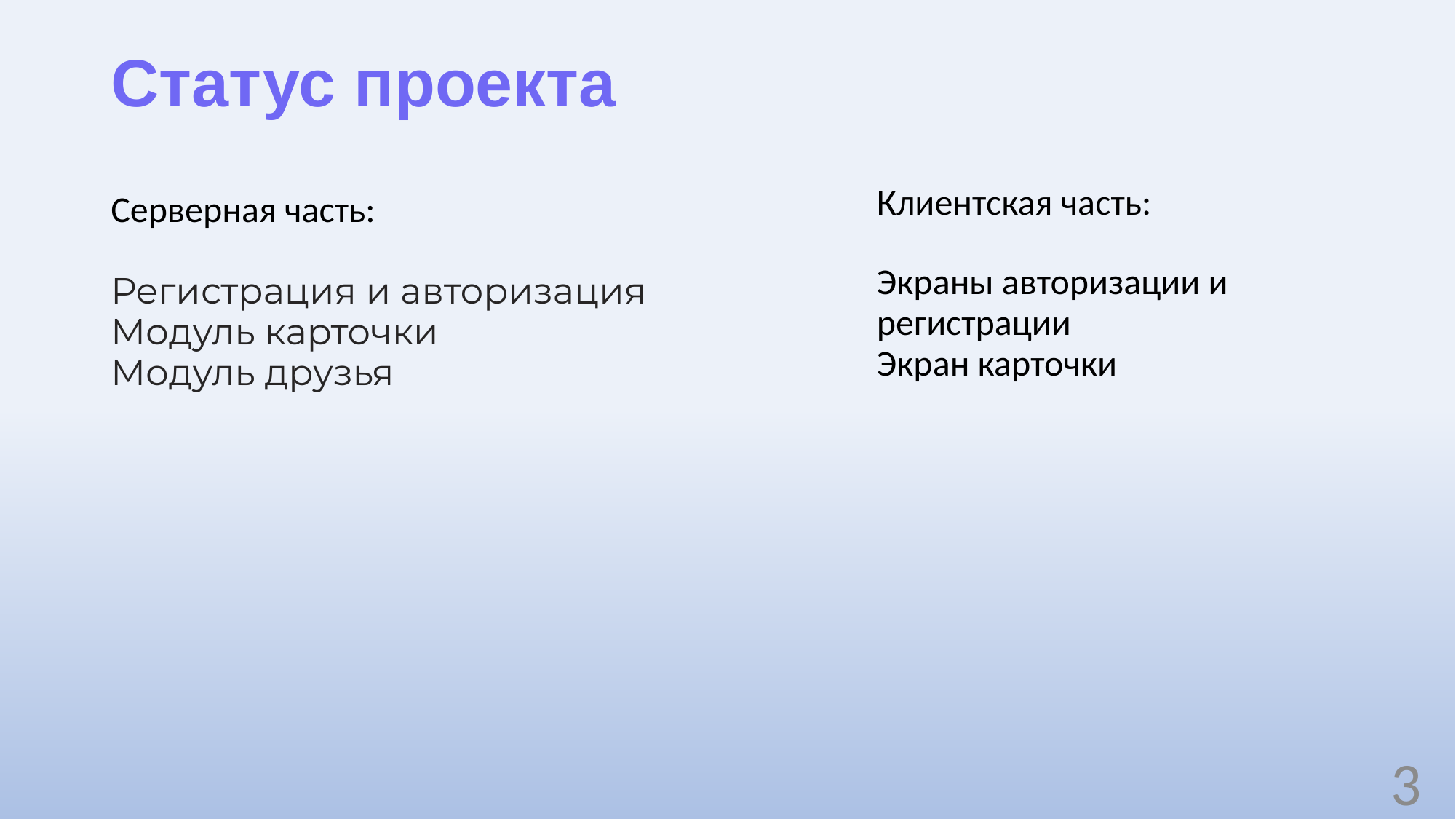

# Статус проекта
Клиентская часть:
Серверная часть:
Экраны авторизации и  регистрации
Экран карточки

Регистрация и авторизация
Модуль карточки
Модуль друзья
3